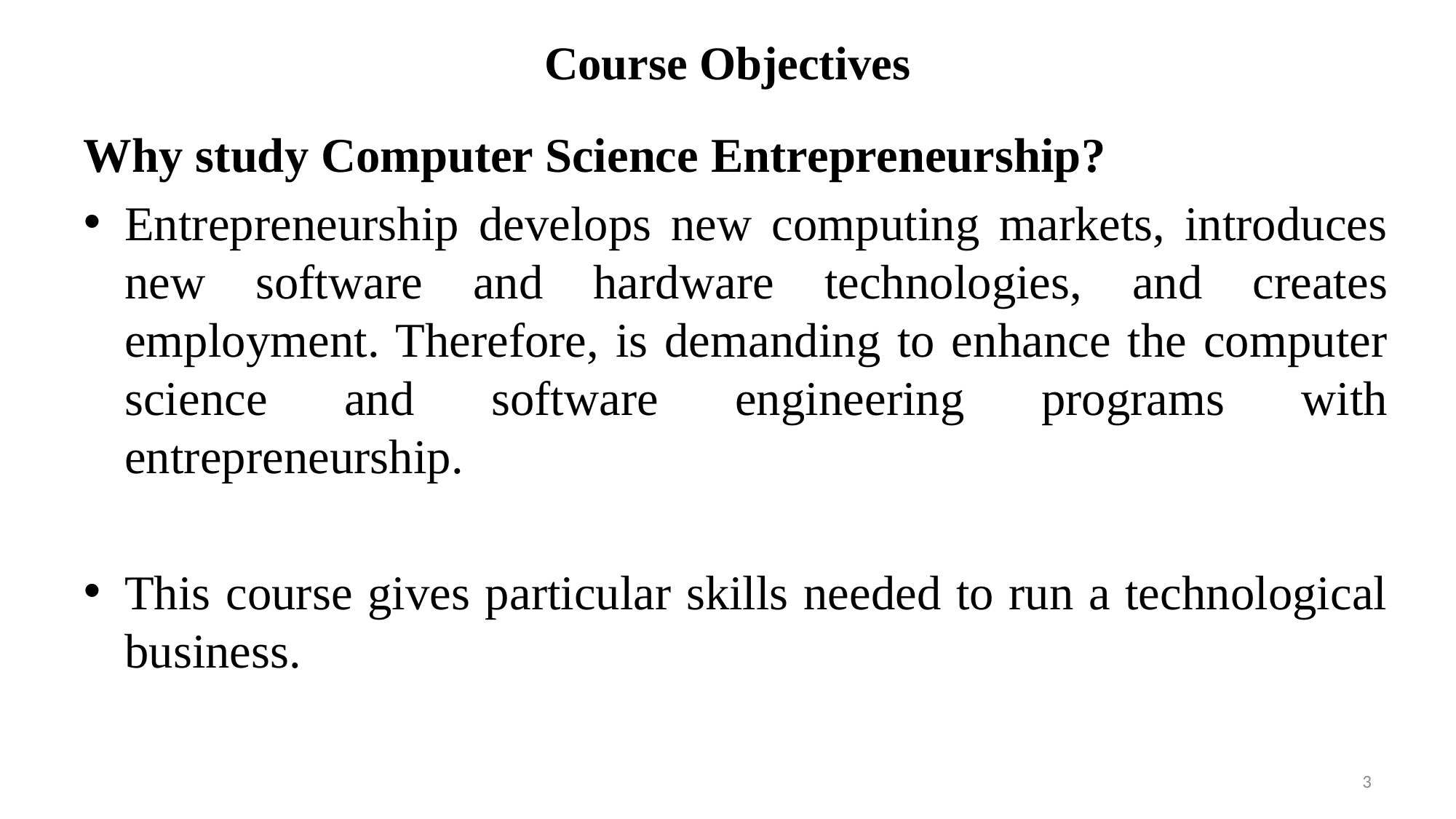

# Course Objectives
Why study Computer Science Entrepreneurship?
Entrepreneurship develops new computing markets, introduces new software and hardware technologies, and creates employment. Therefore, is demanding to enhance the computer science and software engineering programs with entrepreneurship.

This course gives particular skills needed to run a technological business.
3